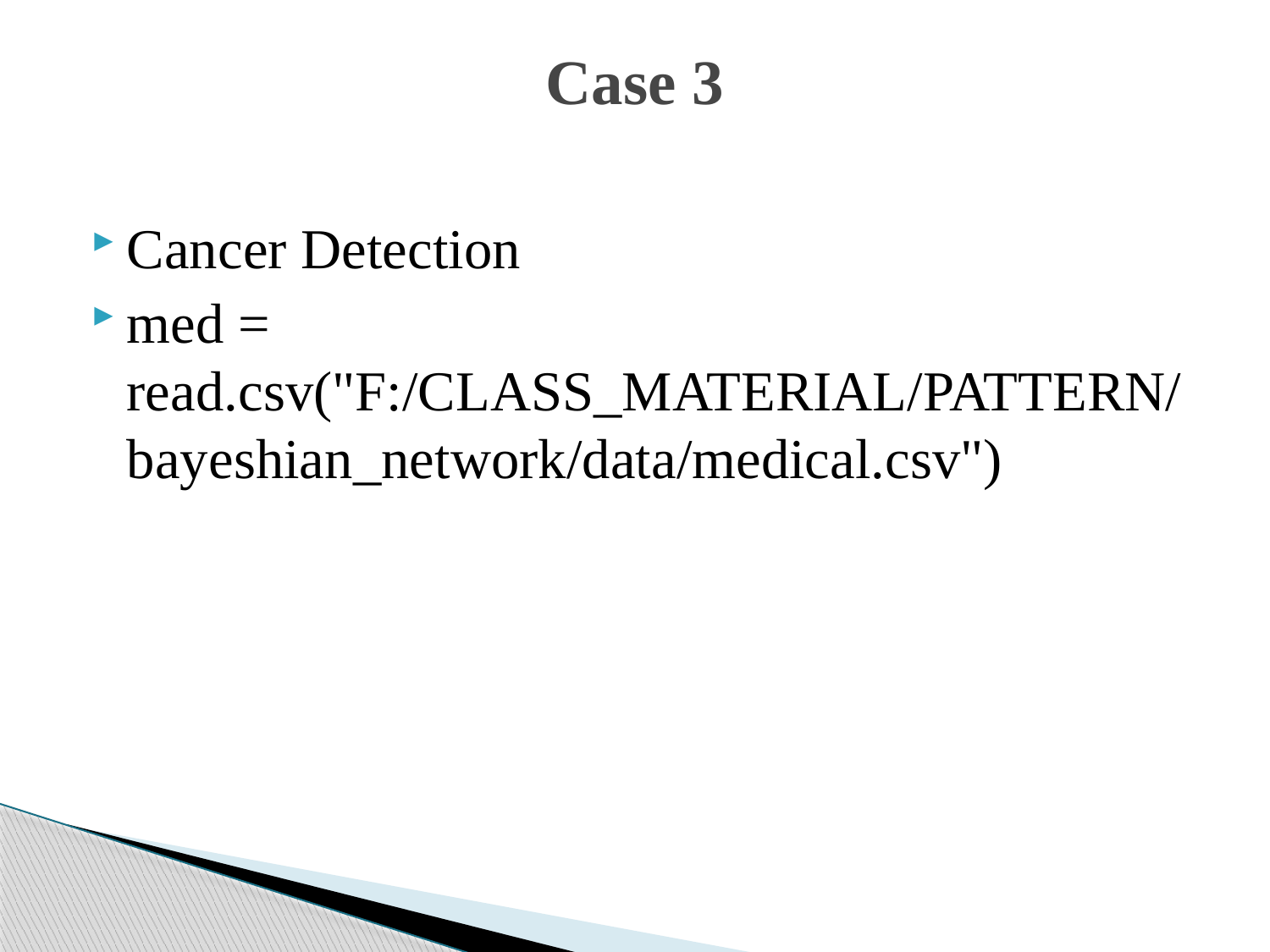

# Case 3
Cancer Detection
med = read.csv("F:/CLASS_MATERIAL/PATTERN/bayeshian_network/data/medical.csv")